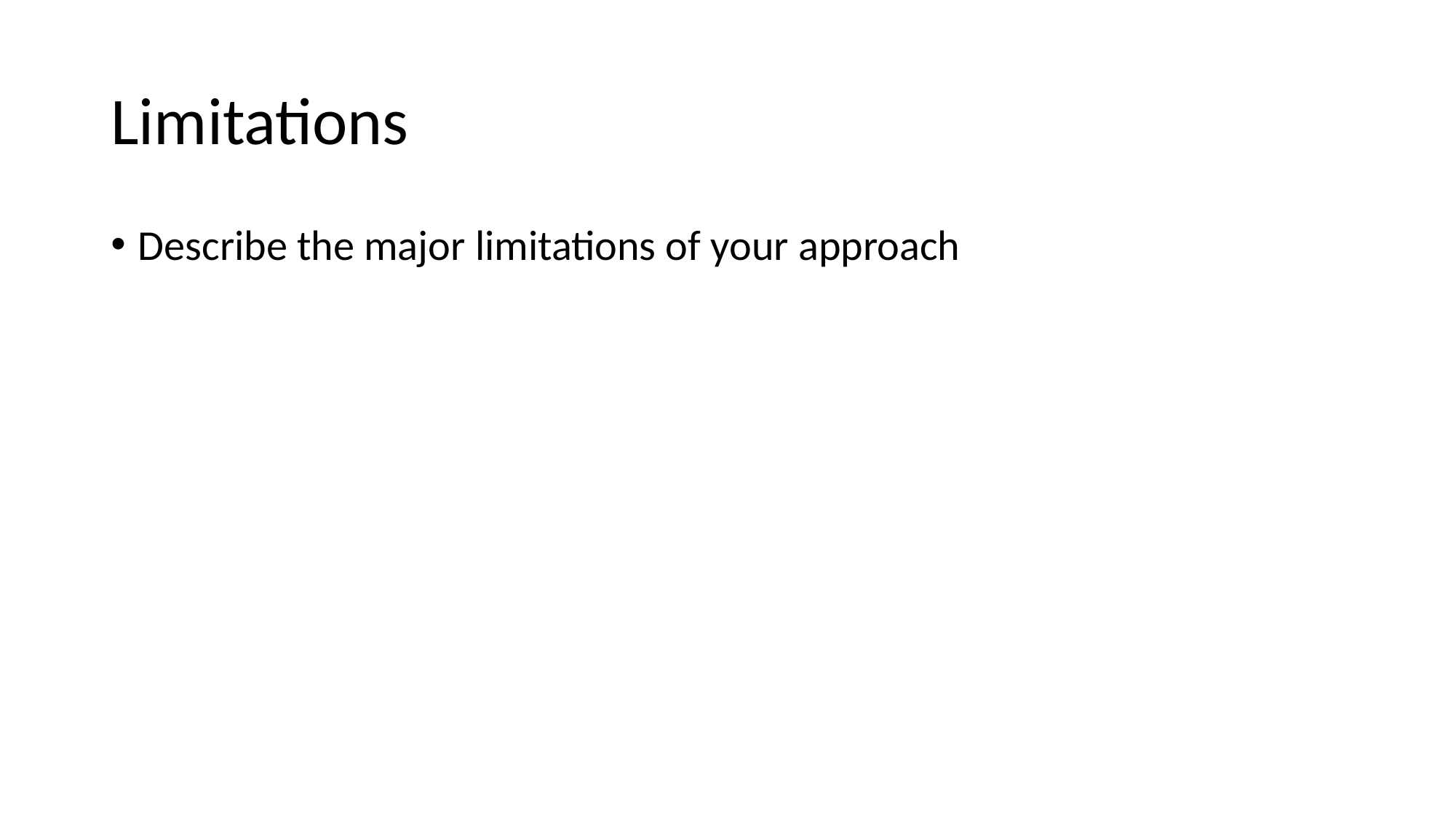

# Limitations
Describe the major limitations of your approach